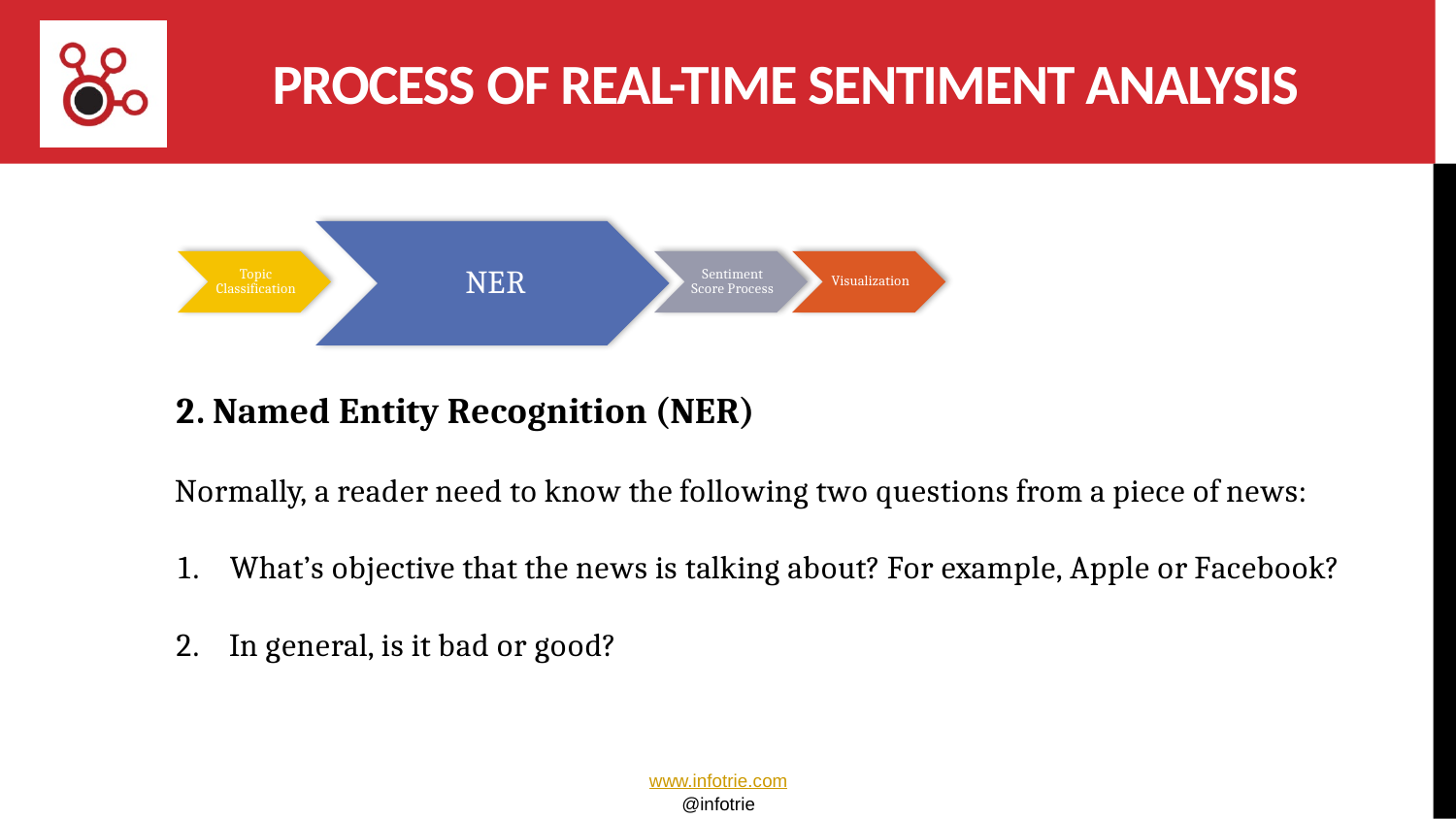

Process of real-time sentiment analysis
Topic Classification
NER
Sentiment Score Process
Visualization

2. Named Entity Recognition (NER)

Normally, a reader need to know the following two questions from a piece of news:

What’s objective that the news is talking about? For example, Apple or Facebook?

In general, is it bad or good?